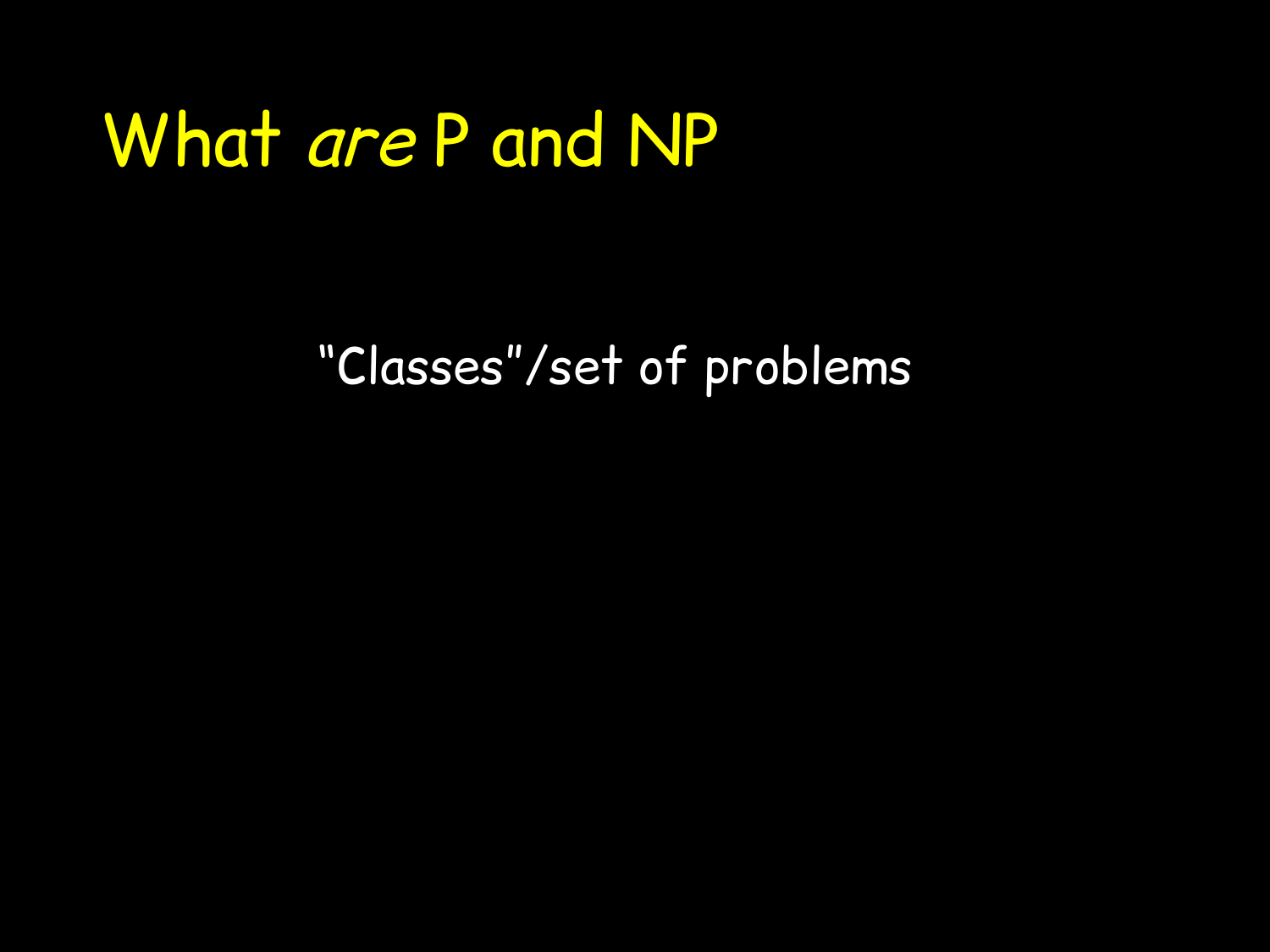

# What are P and NP
“Classes”/set of problems